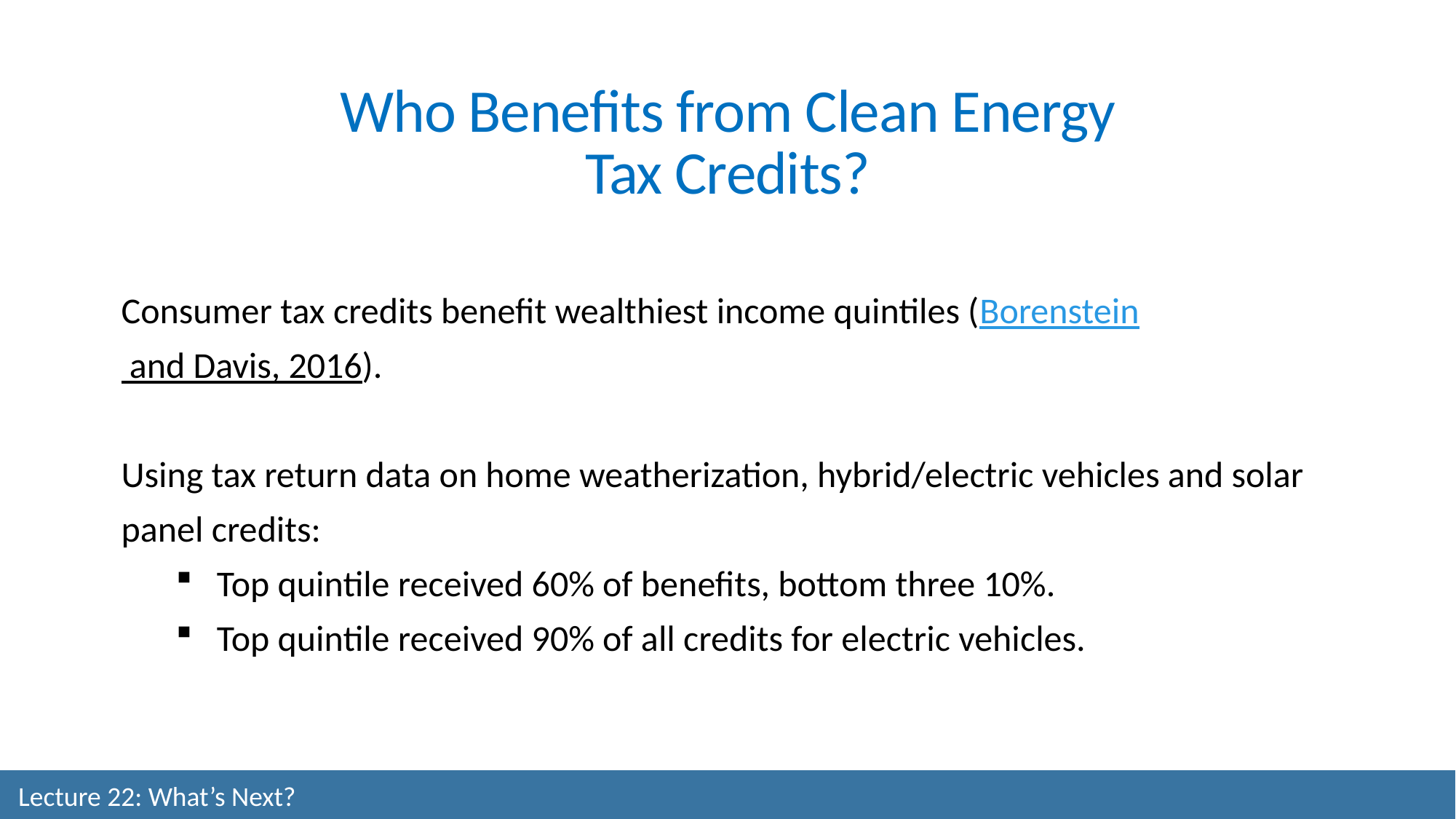

Who Benefits from Clean Energy Tax Credits?
Consumer tax credits benefit wealthiest income quintiles (Borenstein and Davis, 2016).

Using tax return data on home weatherization, hybrid/electric vehicles and solar panel credits:
Top quintile received 60% of benefits, bottom three 10%.
Top quintile received 90% of all credits for electric vehicles.